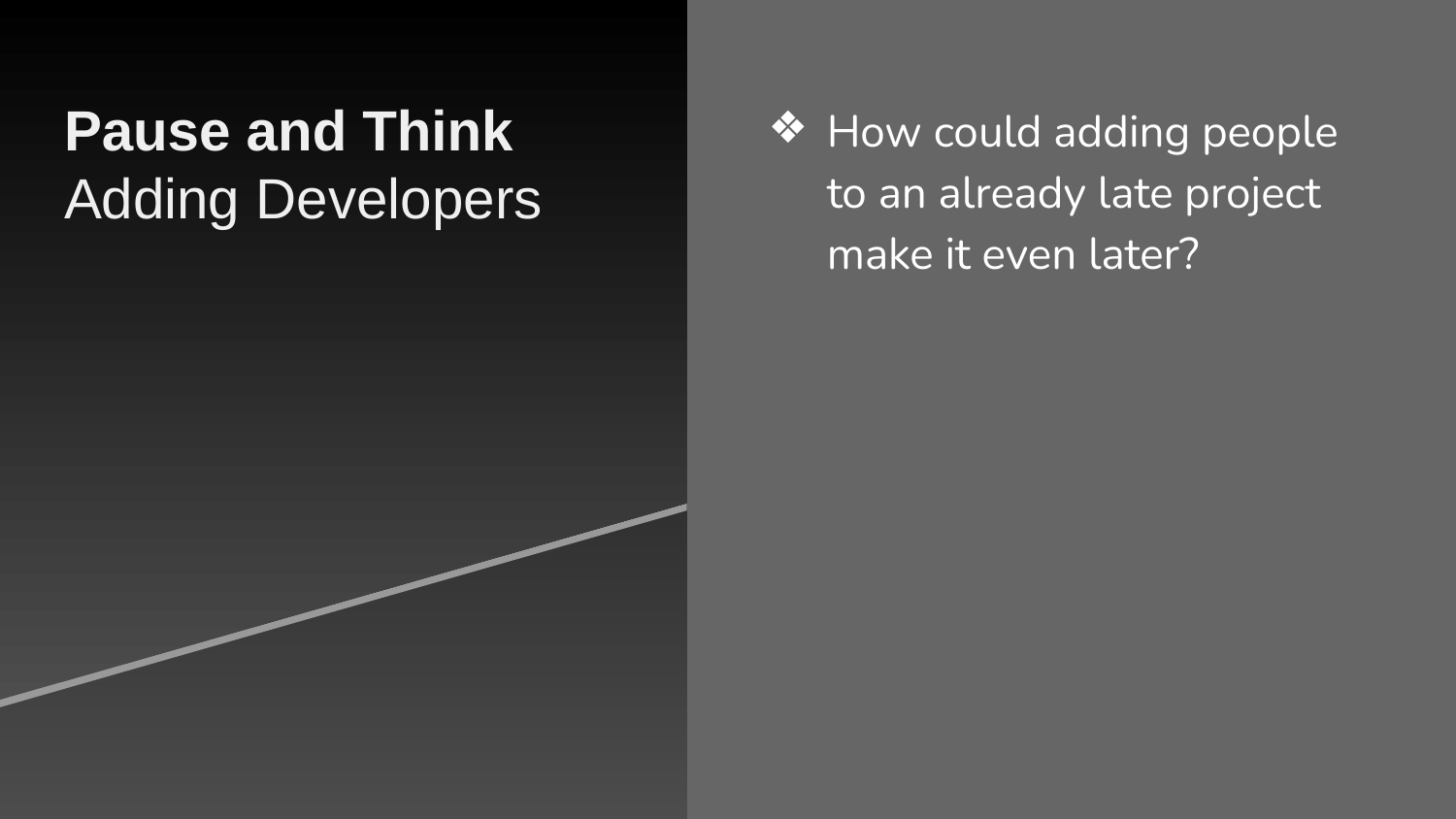

# Pause and Think Adding Developers
How could adding people to an already late project make it even later?